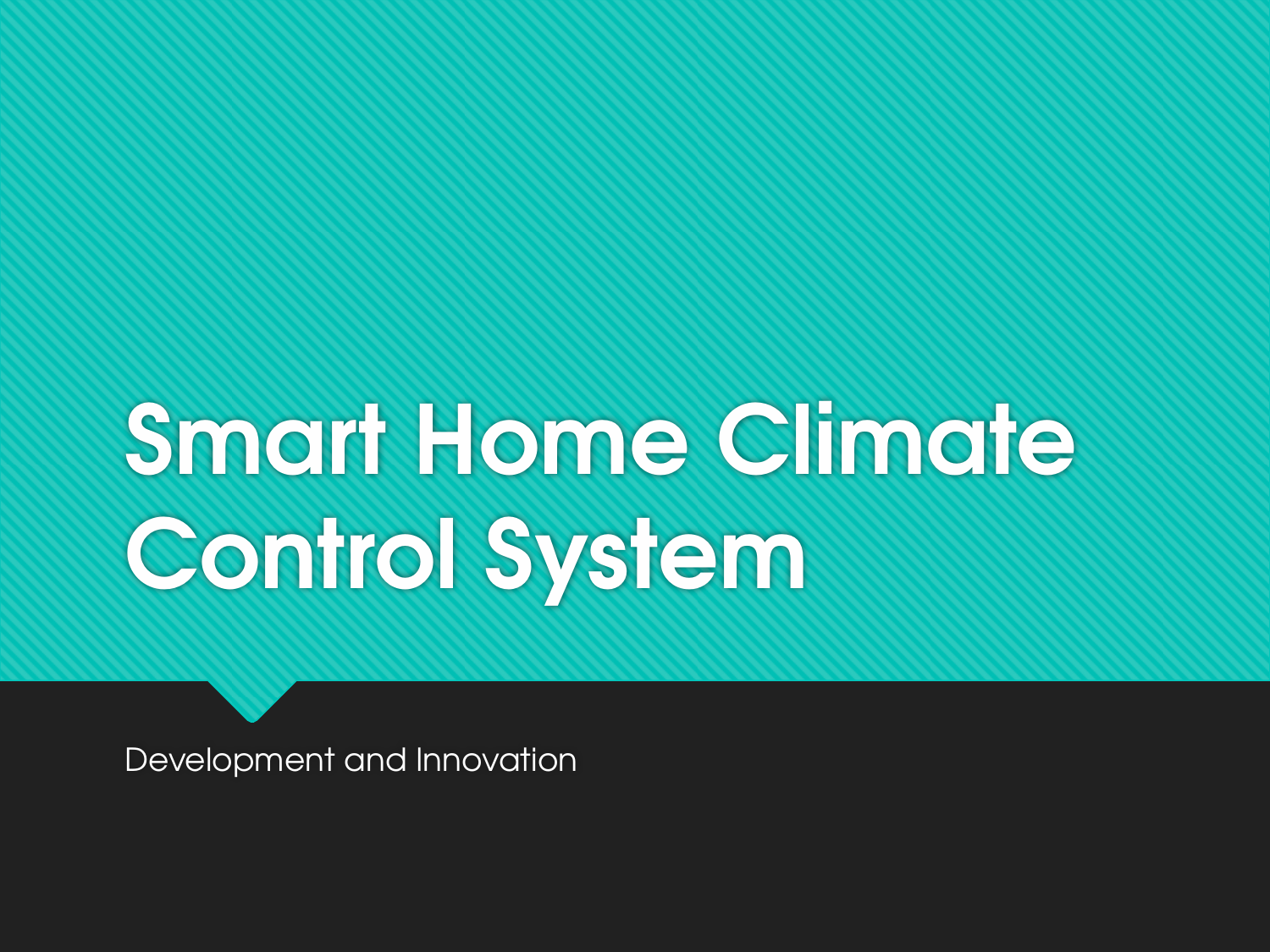

# Smart Home Climate Control System
Development and Innovation